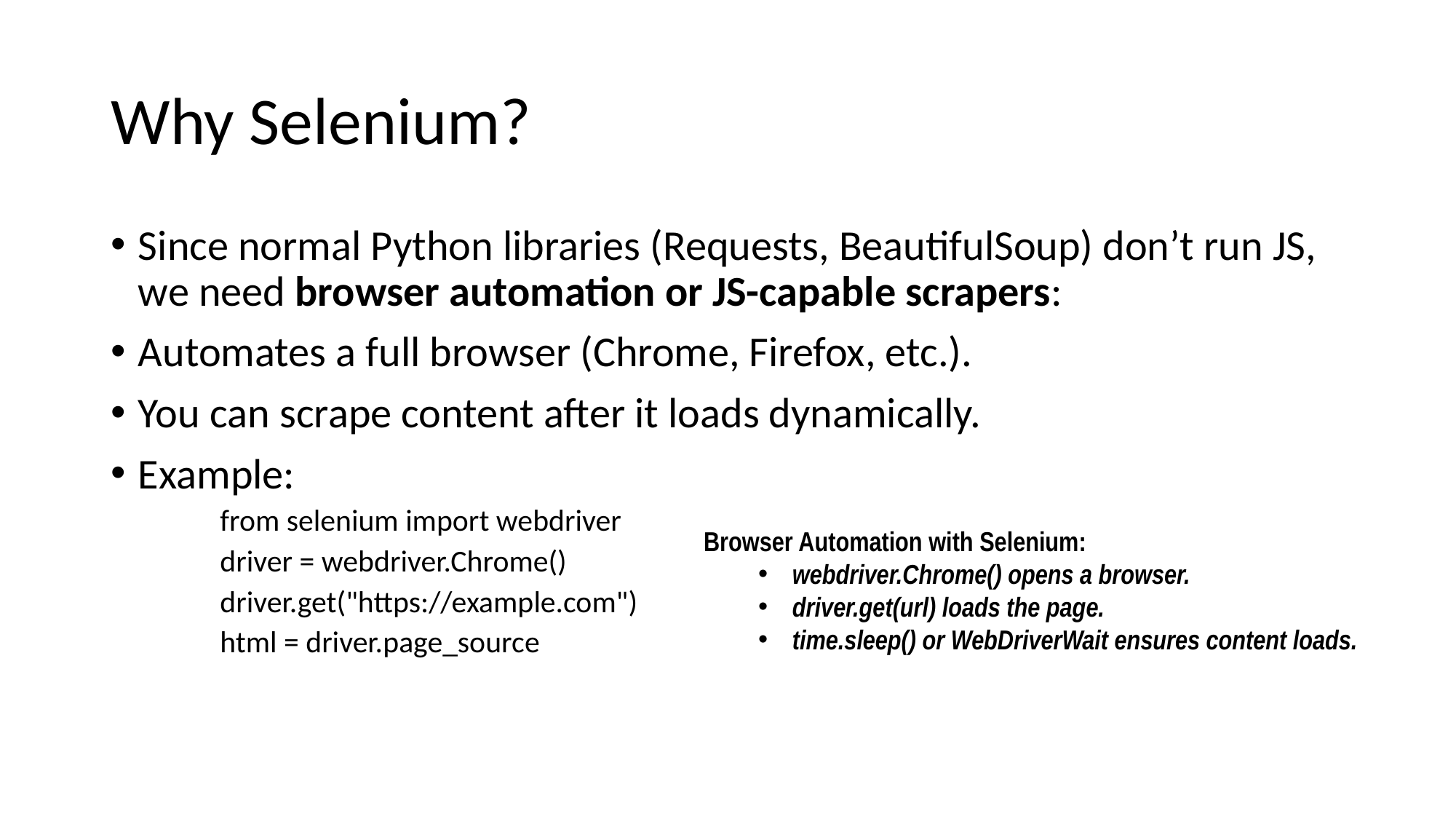

# Why Selenium?
Since normal Python libraries (Requests, BeautifulSoup) don’t run JS, we need browser automation or JS-capable scrapers:
Automates a full browser (Chrome, Firefox, etc.).
You can scrape content after it loads dynamically.
Example:
from selenium import webdriver
driver = webdriver.Chrome()
driver.get("https://example.com")
html = driver.page_source

Browser Automation with Selenium:
webdriver.Chrome() opens a browser.
driver.get(url) loads the page.
time.sleep() or WebDriverWait ensures content loads.